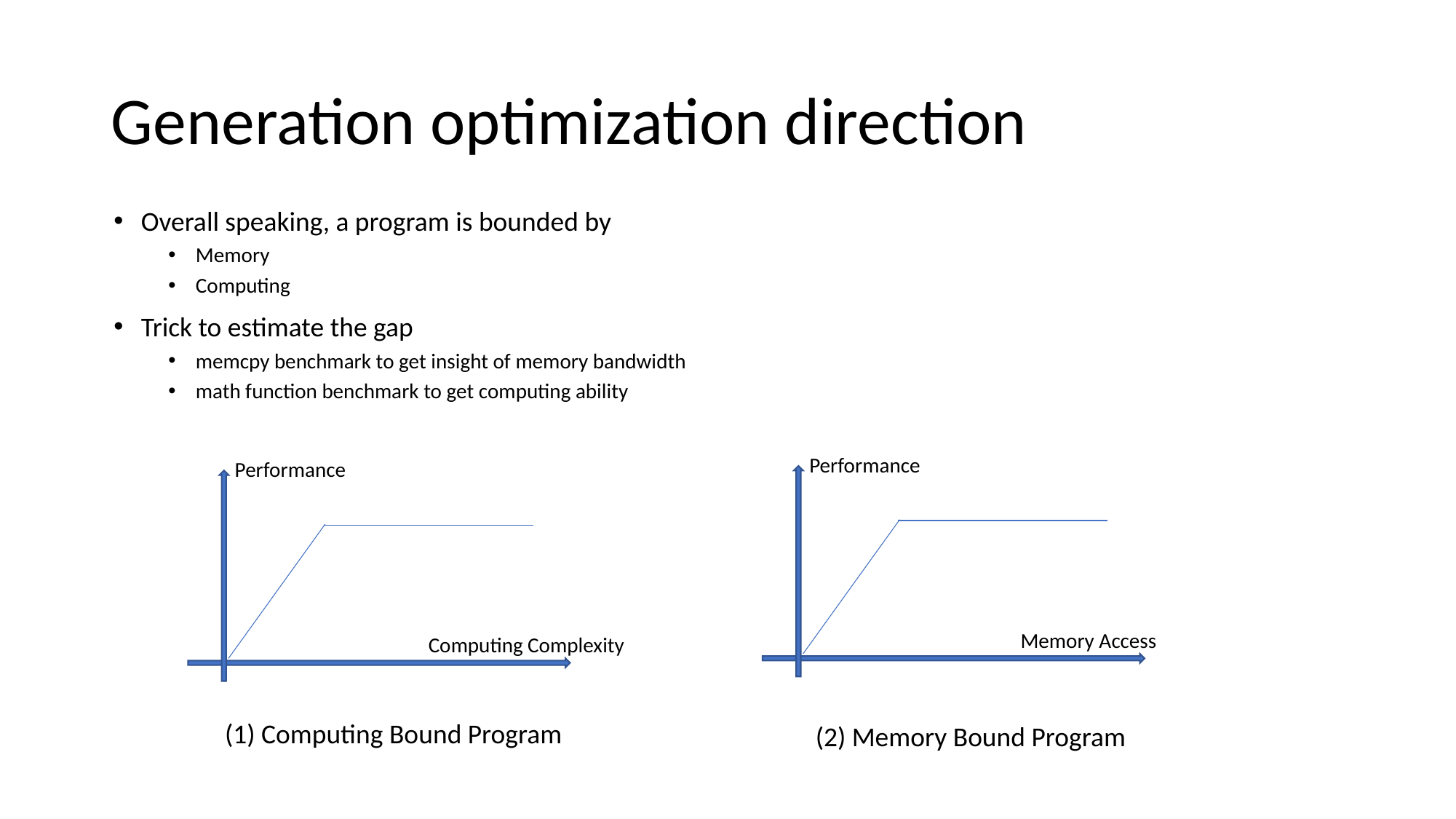

# Generation optimization direction
Overall speaking, a program is bounded by
Memory
Computing
Trick to estimate the gap
memcpy benchmark to get insight of memory bandwidth
math function benchmark to get computing ability
Performance
Performance

Memory Access
Computing Complexity

(1) Computing Bound Program
(2) Memory Bound Program